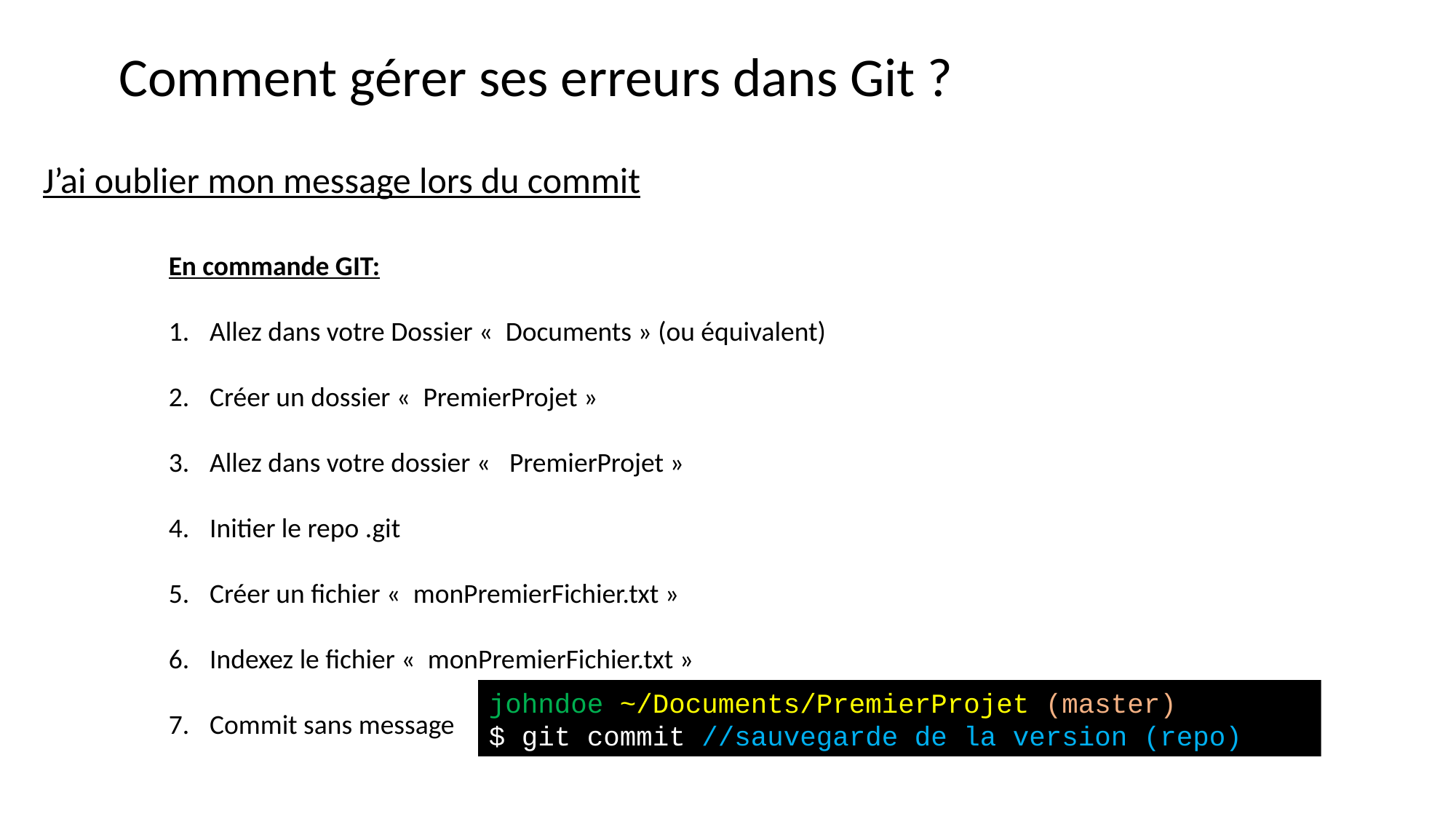

# Comment gérer ses erreurs dans Git ?
J’ai oublier mon message lors du commit
En commande GIT:
Allez dans votre Dossier «  Documents » (ou équivalent)
Créer un dossier «  PremierProjet »
Allez dans votre dossier «   PremierProjet »
Initier le repo .git
Créer un fichier «  monPremierFichier.txt »
Indexez le fichier «  monPremierFichier.txt »
Commit sans message
johndoe ~/Documents/PremierProjet (master)
$ git commit //sauvegarde de la version (repo)